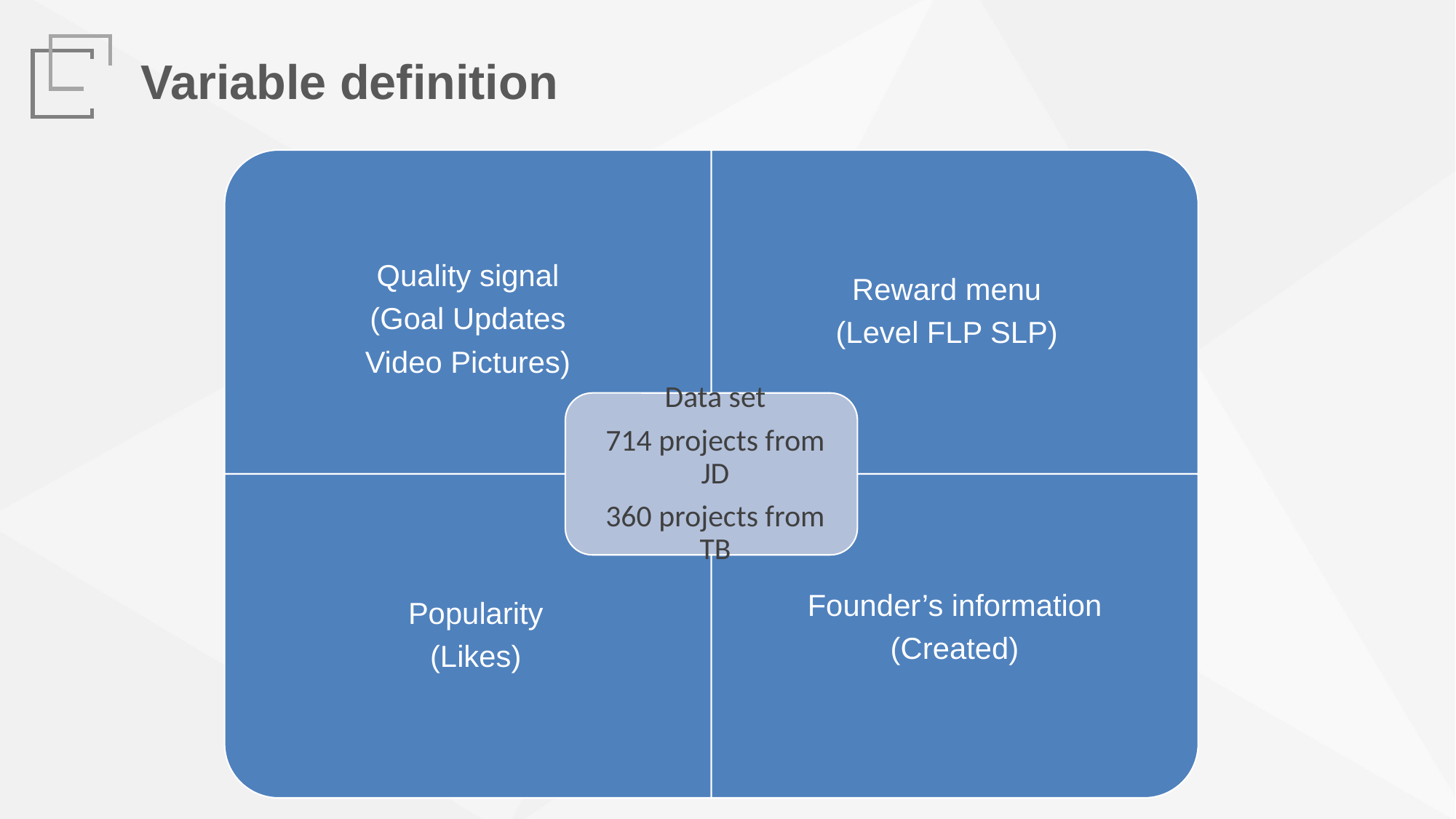

Variable definition

Quality signal
(Goal Updates
Video Pictures)
Reward menu
(Level FLP SLP)
Popularity
(Likes)
Founder’s information
(Created)
Data set
714 projects from JD
360 projects from TB